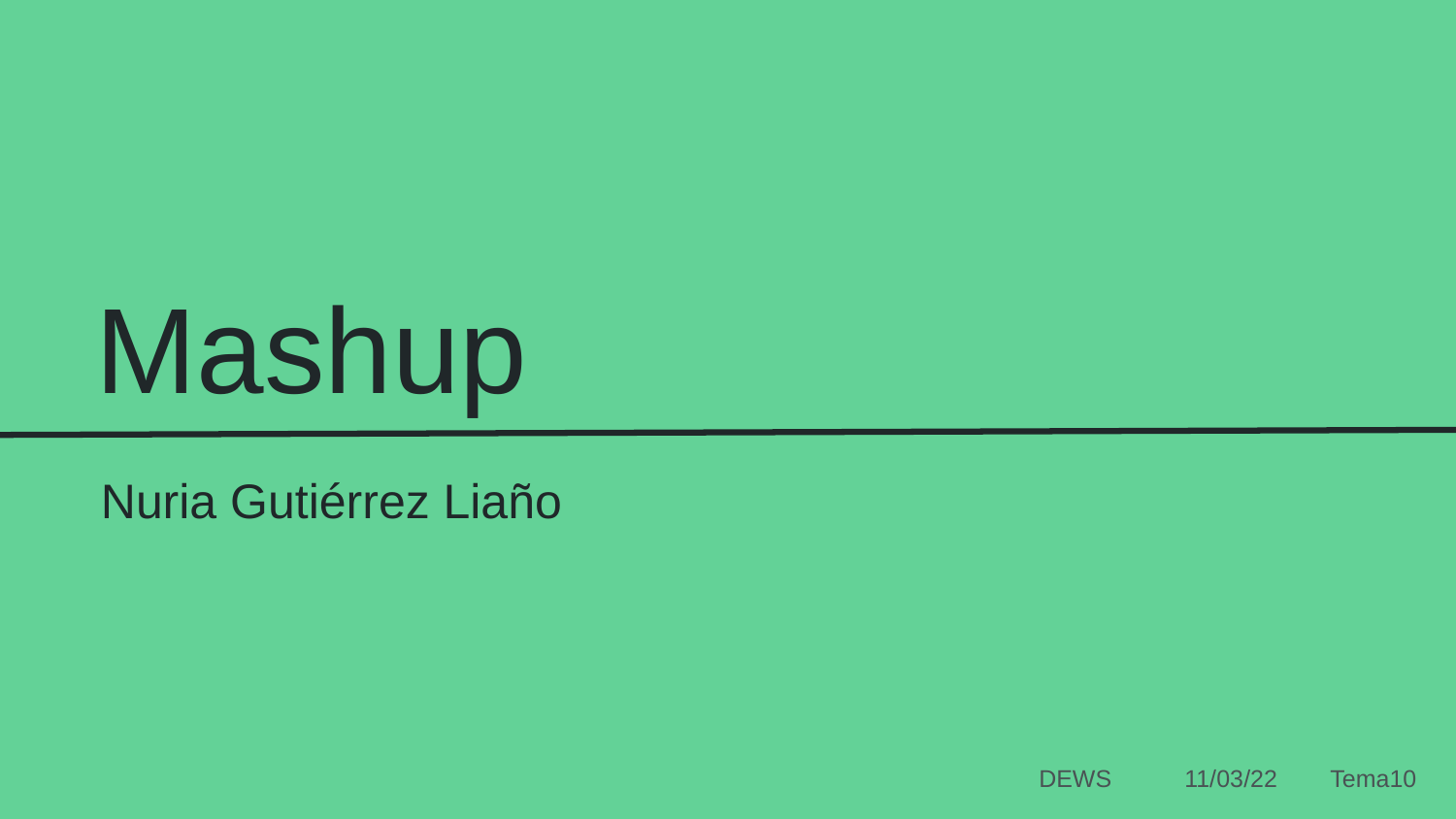

Mashup
Nuria Gutiérrez Liaño
DEWS	11/03/22	Tema10